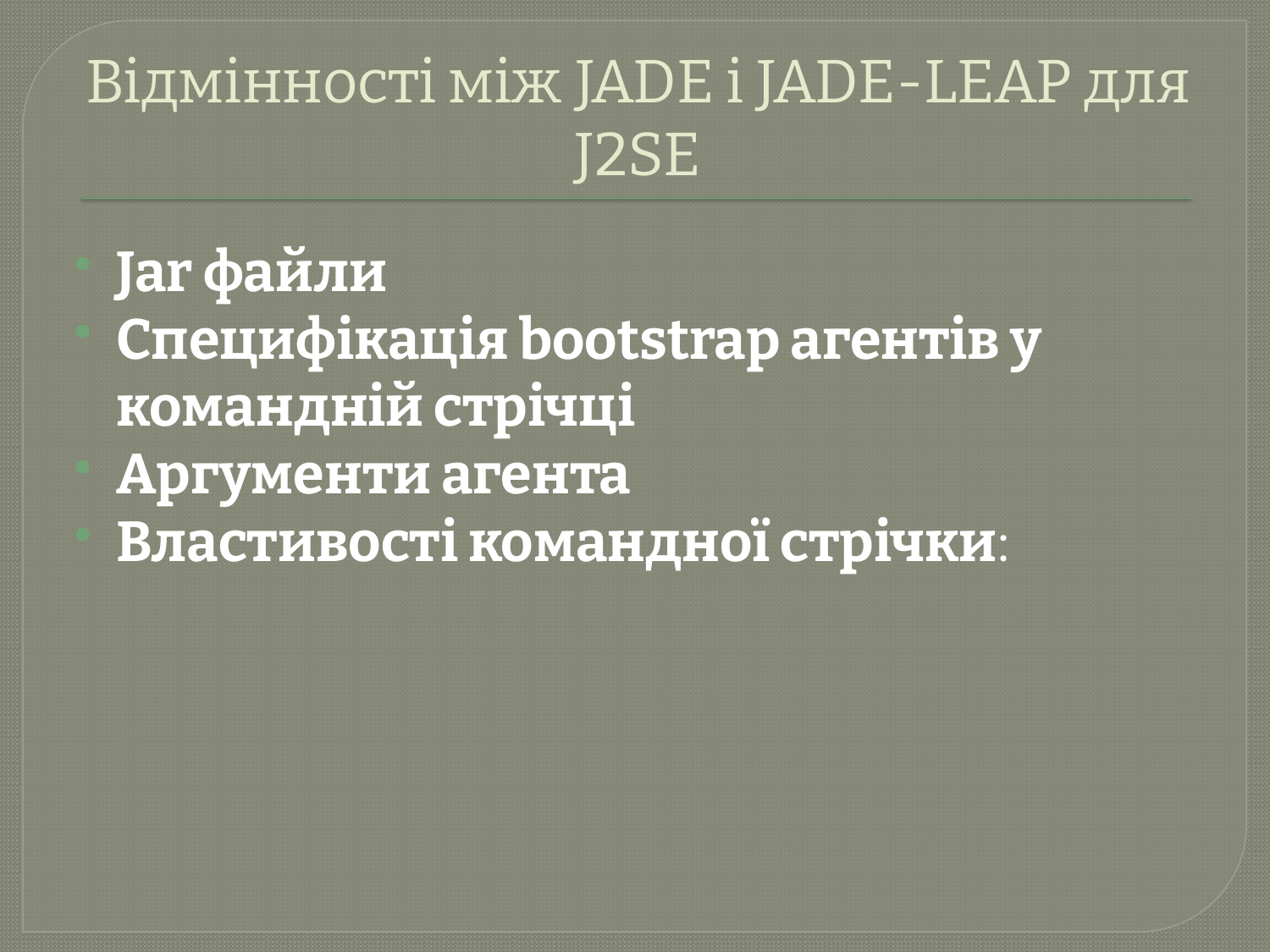

# Відмінності між JADE і JADE-LEAP для J2SE
Jar файли
Специфікація bootstrap агентів у командній стрічці
Аргументи агента
Властивості командної стрічки: